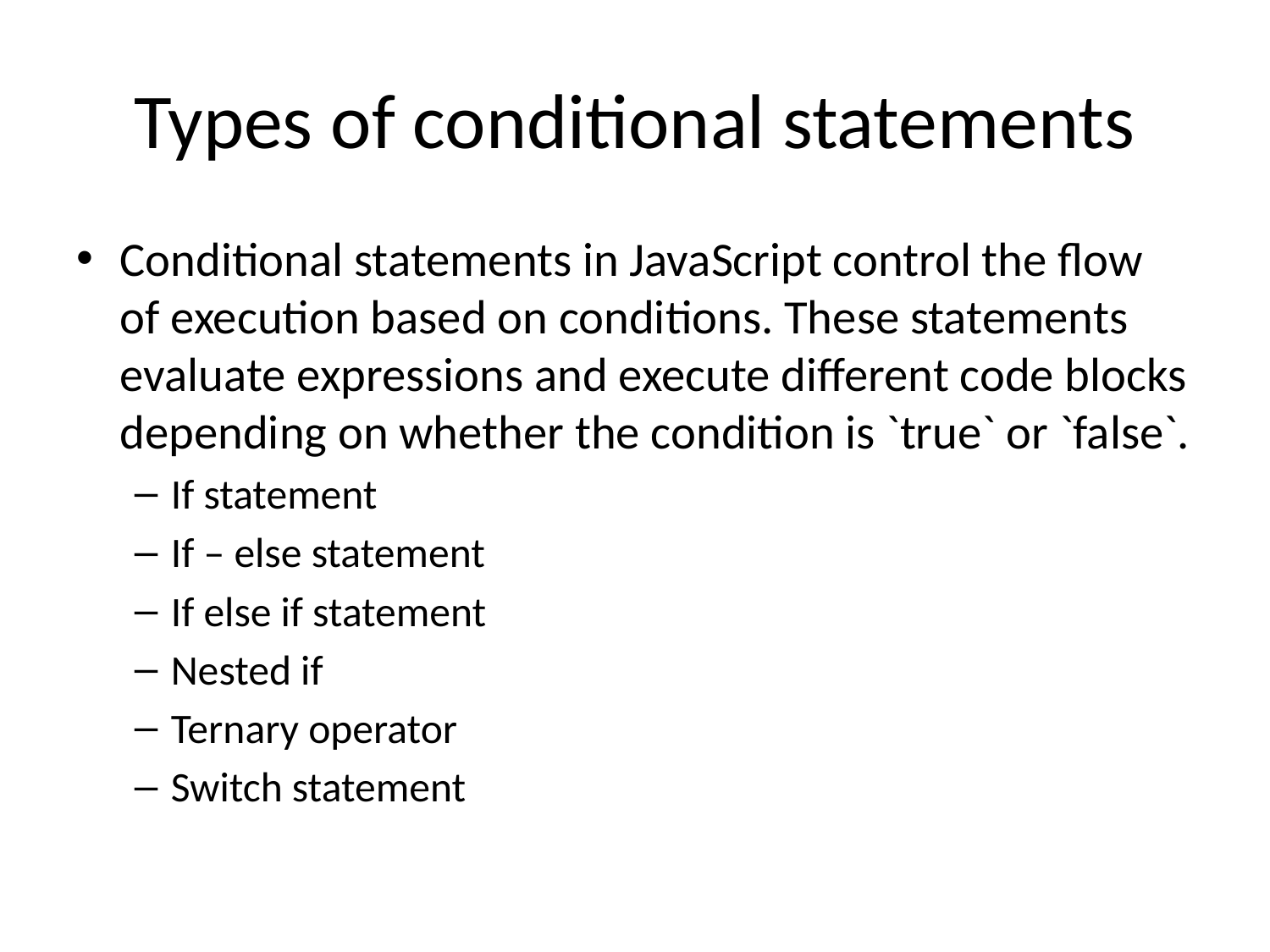

# Types of conditional statements
Conditional statements in JavaScript control the flow of execution based on conditions. These statements evaluate expressions and execute different code blocks depending on whether the condition is `true` or `false`.
If statement
If – else statement
If else if statement
Nested if
Ternary operator
Switch statement